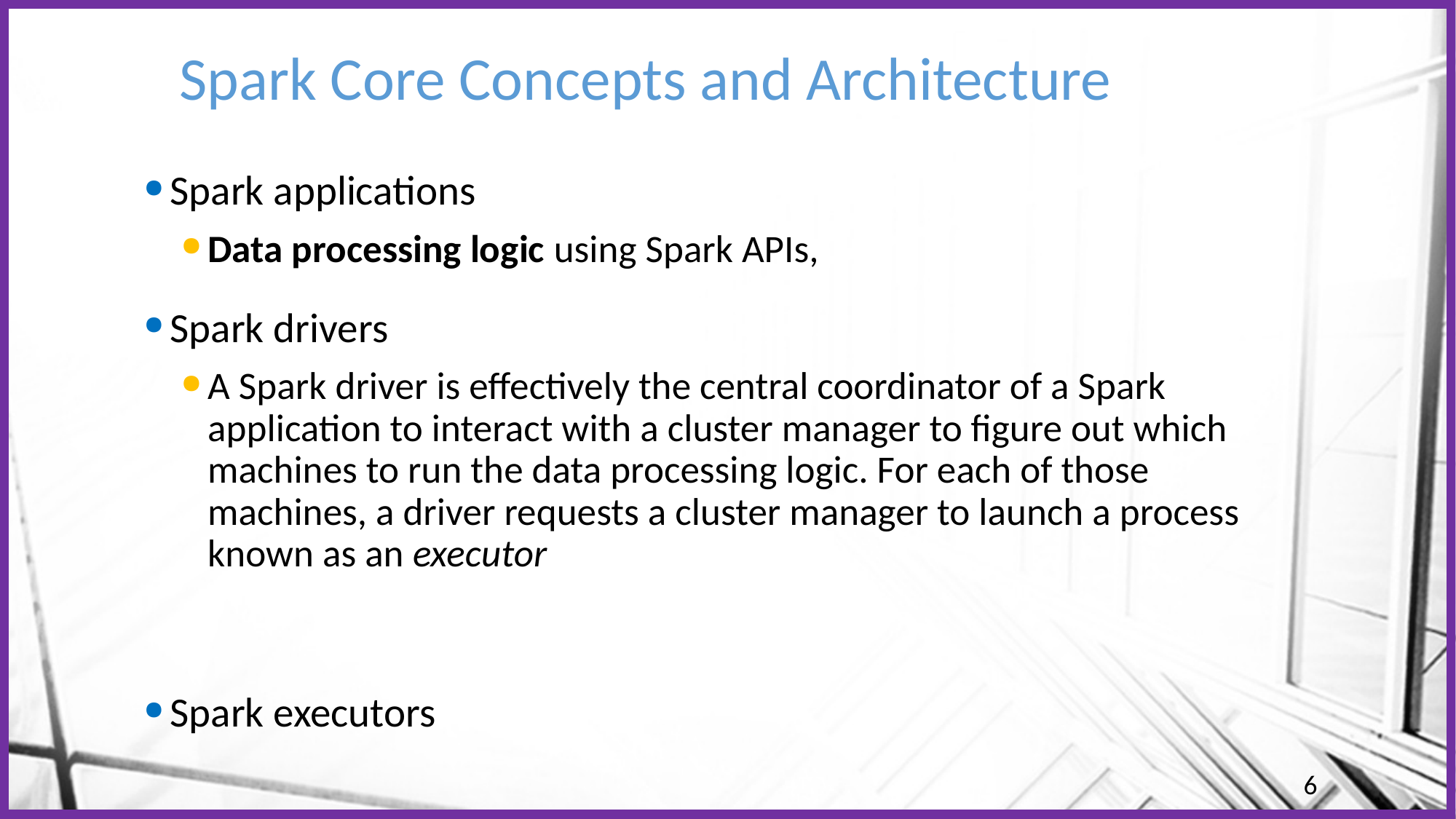

# Spark Core Concepts and Architecture
Spark applications
Data processing logic using Spark APIs,
Spark drivers
A Spark driver is effectively the central coordinator of a Spark application to interact with a cluster manager to figure out which machines to run the data processing logic. For each of those machines, a driver requests a cluster manager to launch a process known as an executor

Spark executors

6